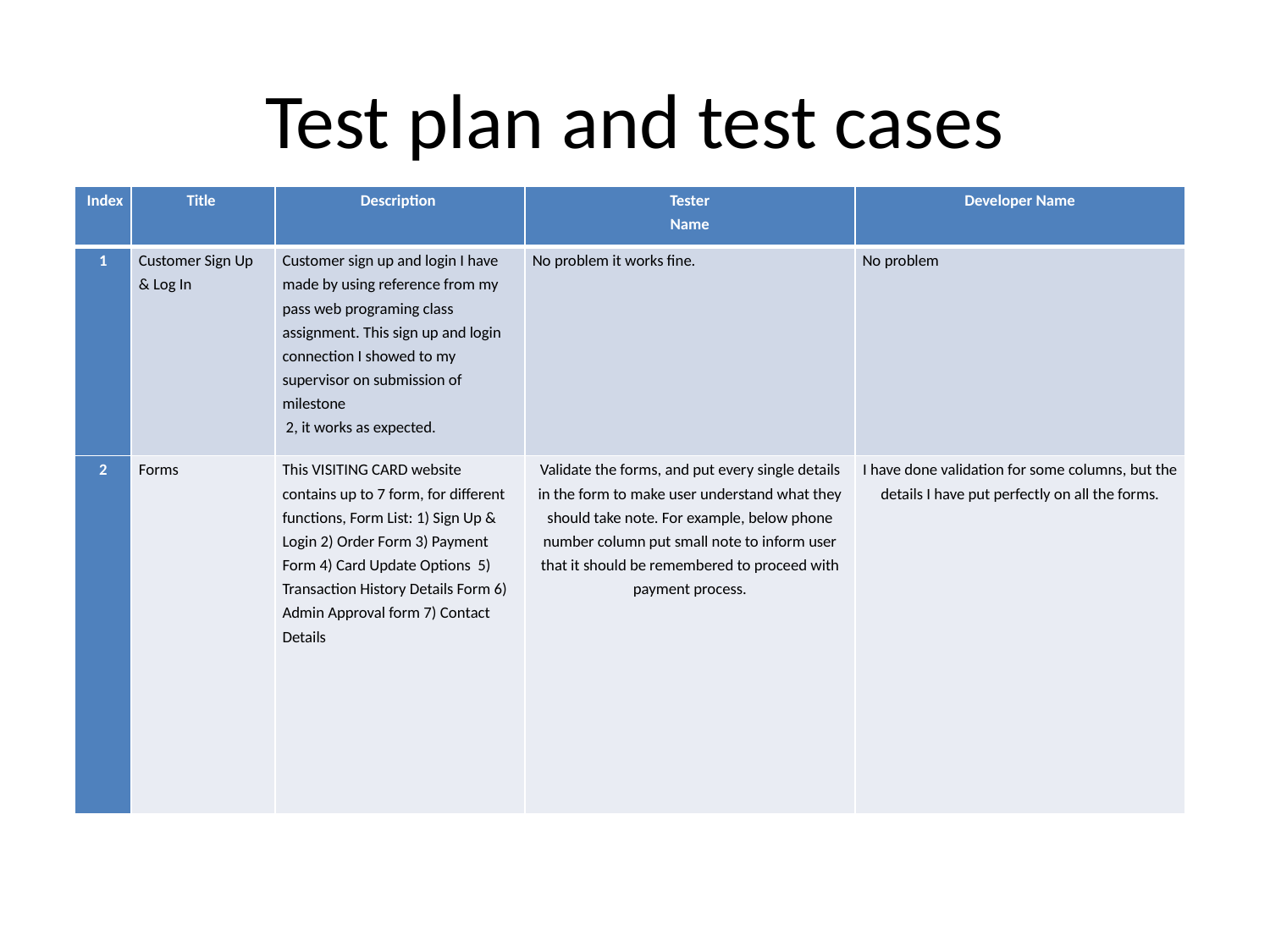

# Test plan and test cases
| Index | Title | Description | Tester Name | Developer Name |
| --- | --- | --- | --- | --- |
| 1 | Customer Sign Up & Log In | Customer sign up and login I have made by using reference from my pass web programing class assignment. This sign up and login connection I showed to my supervisor on submission of milestone 2, it works as expected. | No problem it works fine. | No problem |
| 2 | Forms | This VISITING CARD website contains up to 7 form, for different functions, Form List: 1) Sign Up & Login 2) Order Form 3) Payment Form 4) Card Update Options 5) Transaction History Details Form 6) Admin Approval form 7) Contact Details | Validate the forms, and put every single details in the form to make user understand what they should take note. For example, below phone number column put small note to inform user that it should be remembered to proceed with payment process. | I have done validation for some columns, but the details I have put perfectly on all the forms. |